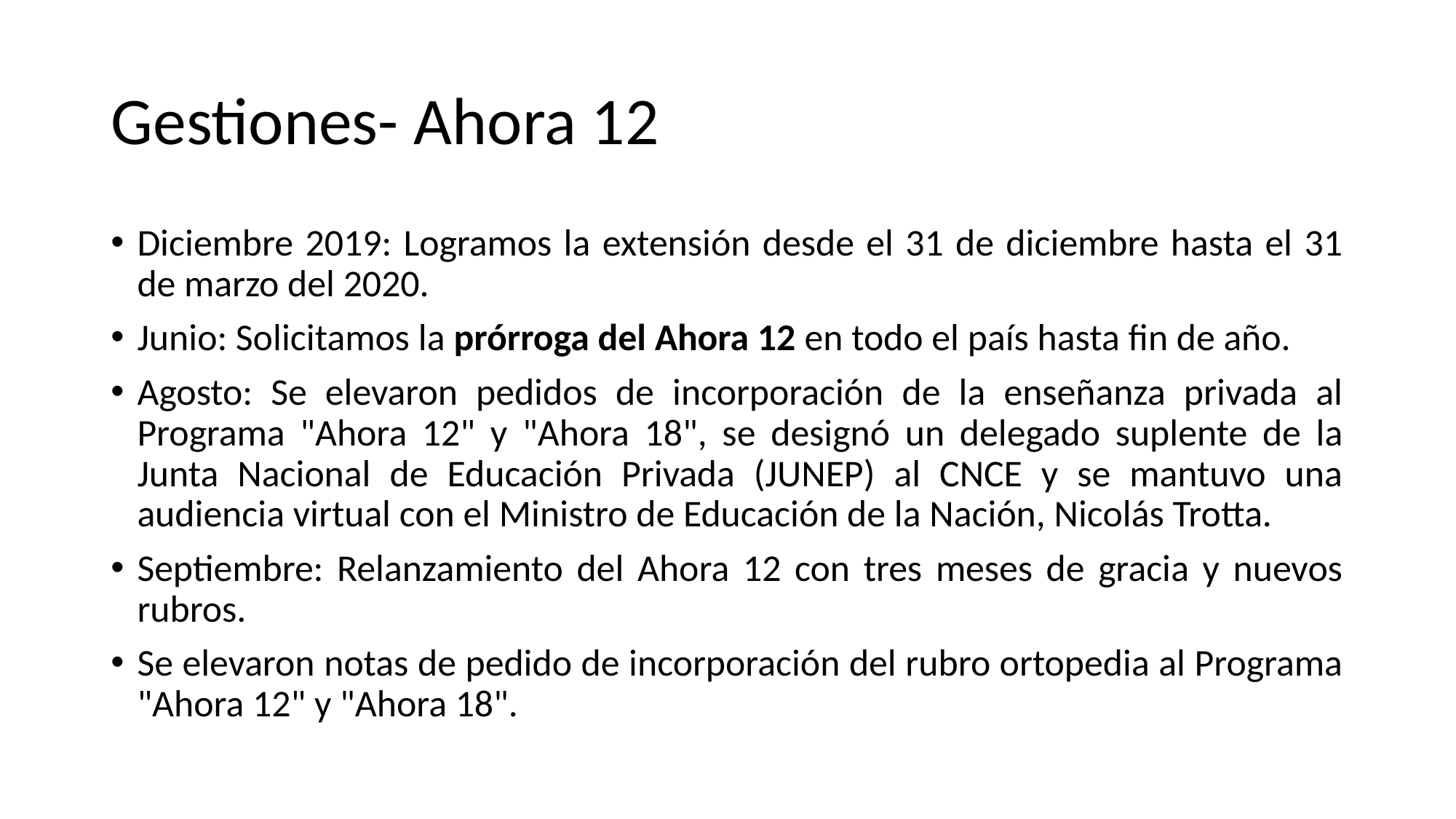

# Gestiones- Ahora 12
Diciembre 2019: Logramos la extensión desde el 31 de diciembre hasta el 31 de marzo del 2020.
Junio: Solicitamos la prórroga del Ahora 12 en todo el país hasta fin de año.
Agosto: Se elevaron pedidos de incorporación de la enseñanza privada al Programa "Ahora 12" y "Ahora 18", se designó un delegado suplente de la Junta Nacional de Educación Privada (JUNEP) al CNCE y se mantuvo una audiencia virtual con el Ministro de Educación de la Nación, Nicolás Trotta.
Septiembre: Relanzamiento del Ahora 12 con tres meses de gracia y nuevos rubros.
Se elevaron notas de pedido de incorporación del rubro ortopedia al Programa "Ahora 12" y "Ahora 18".